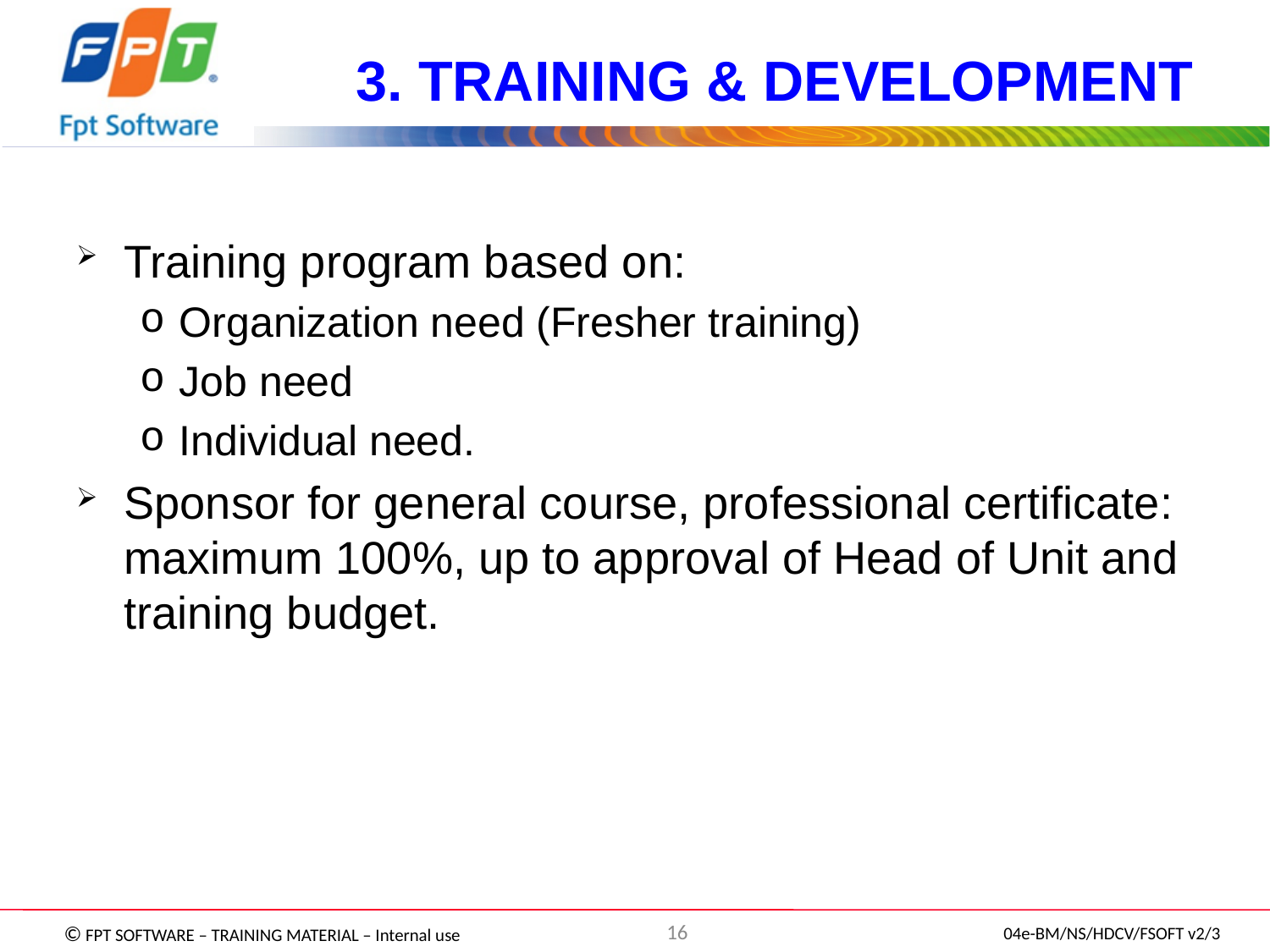

3. TRAINING & DEVELOPMENT

Training program based on:
Organization need (Fresher training)
Job need
Individual need.
Sponsor for general course, professional certificate: maximum 100%, up to approval of Head of Unit and training budget.

16